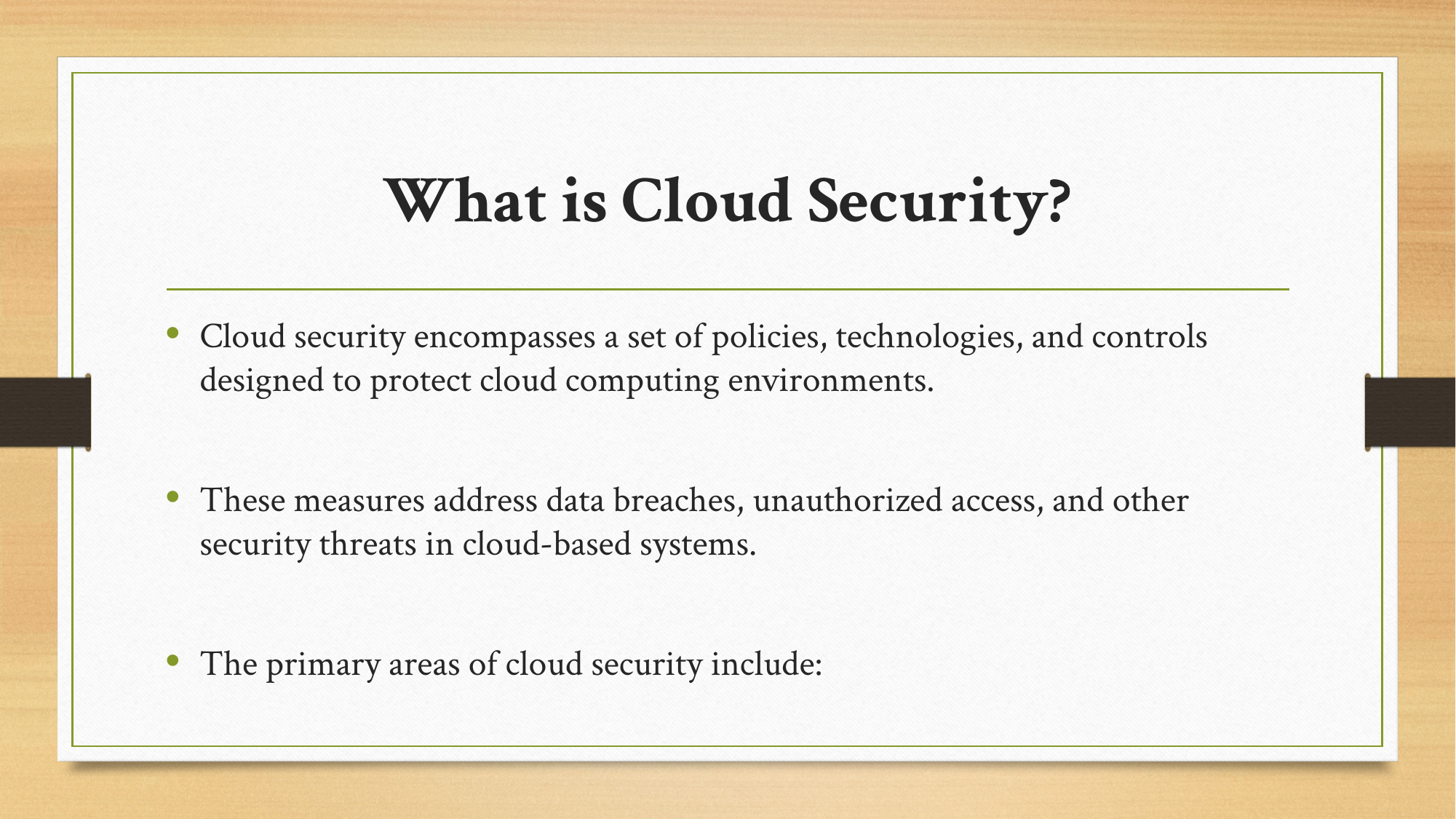

# What is Cloud Security?
Cloud security encompasses a set of policies, technologies, and controls designed to protect cloud computing environments.

These measures address data breaches, unauthorized access, and other security threats in cloud-based systems.

The primary areas of cloud security include: